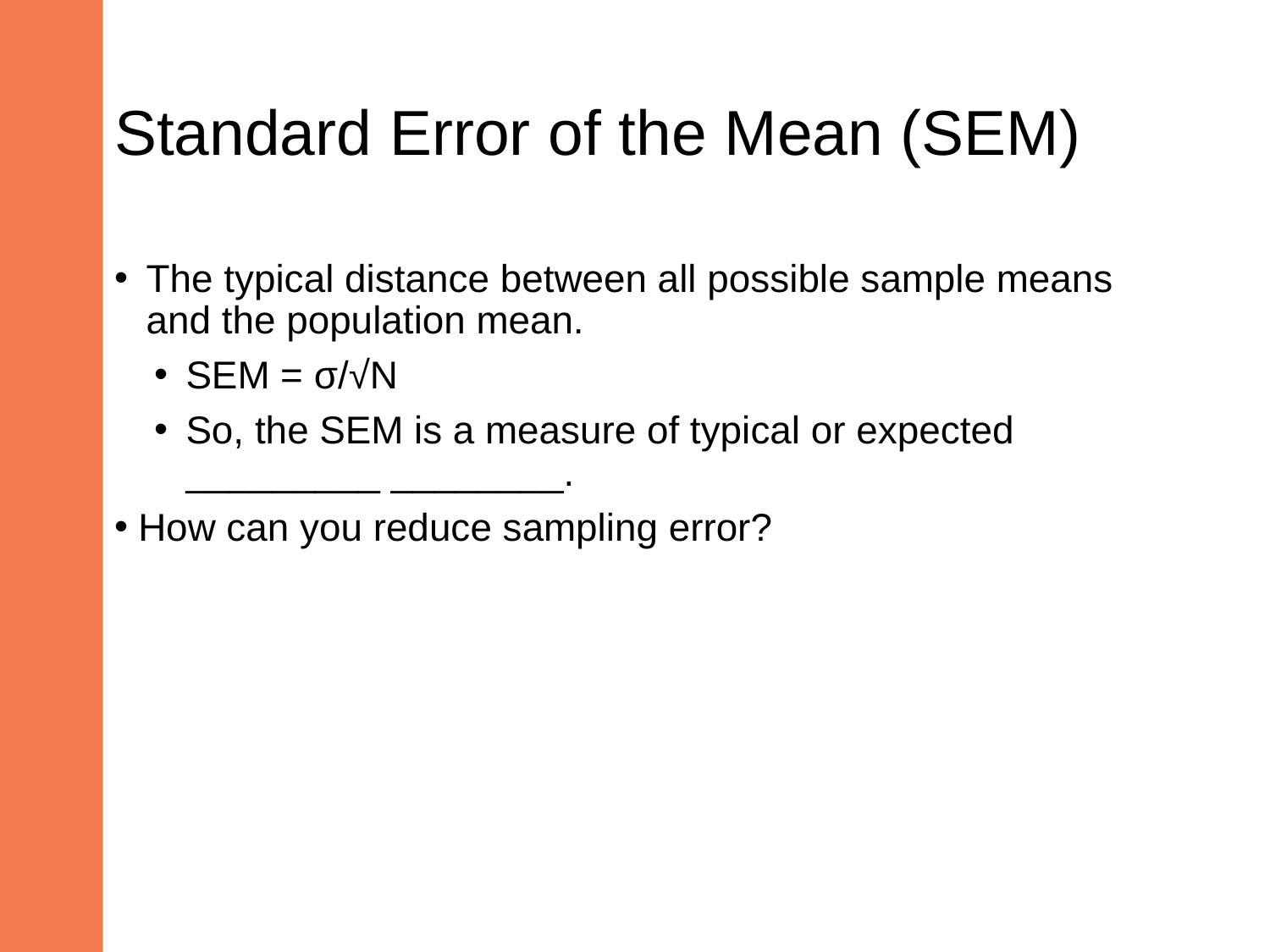

# Standard Error of the Mean (SEM)
The typical distance between all possible sample means and the population mean.
SEM = σ/√N
So, the SEM is a measure of typical or expected _________ ________.
How can you reduce sampling error?